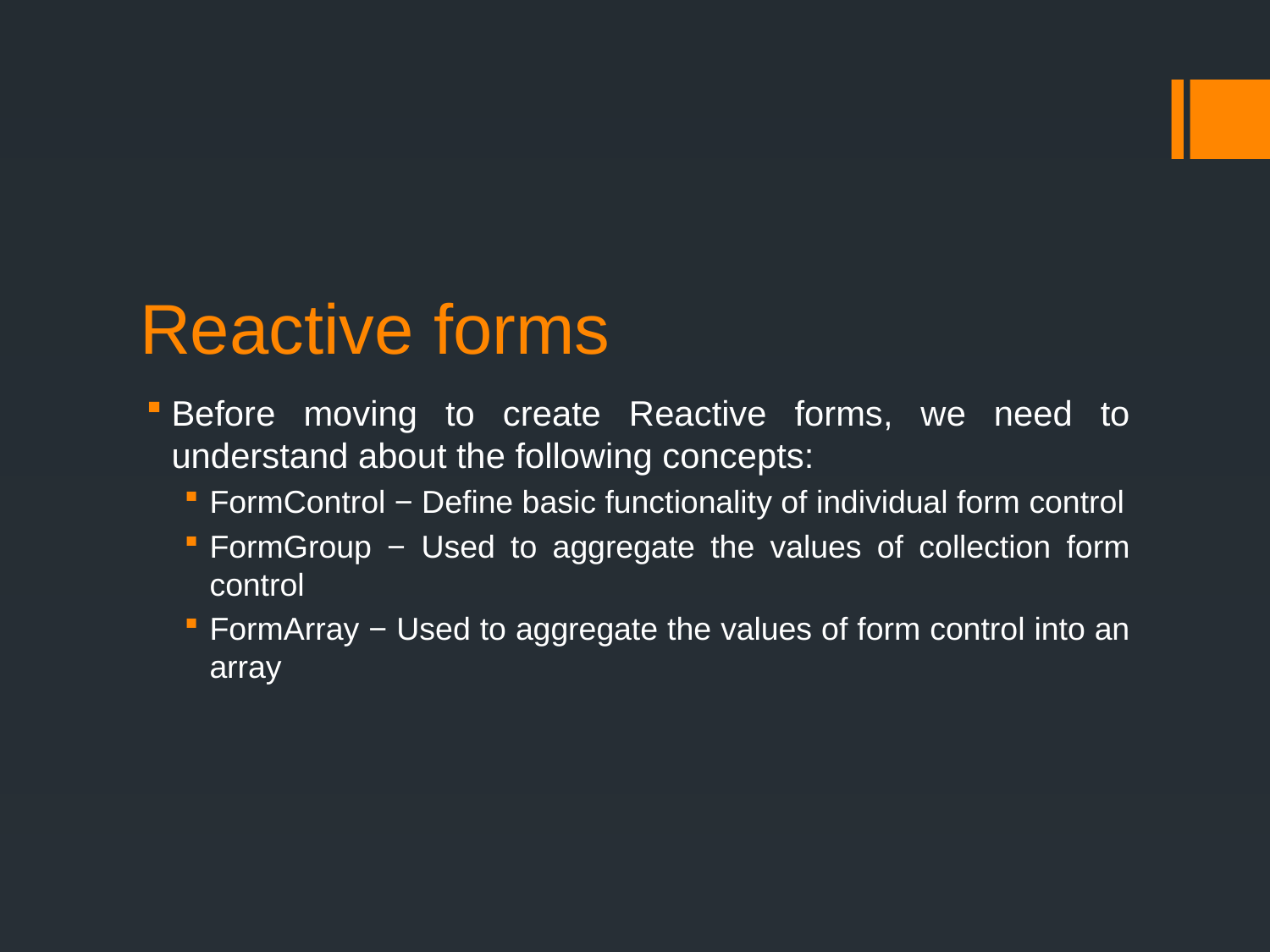

# Reactive forms
Before moving to create Reactive forms, we need to understand about the following concepts:
FormControl − Define basic functionality of individual form control
FormGroup − Used to aggregate the values of collection form control
FormArray − Used to aggregate the values of form control into an array